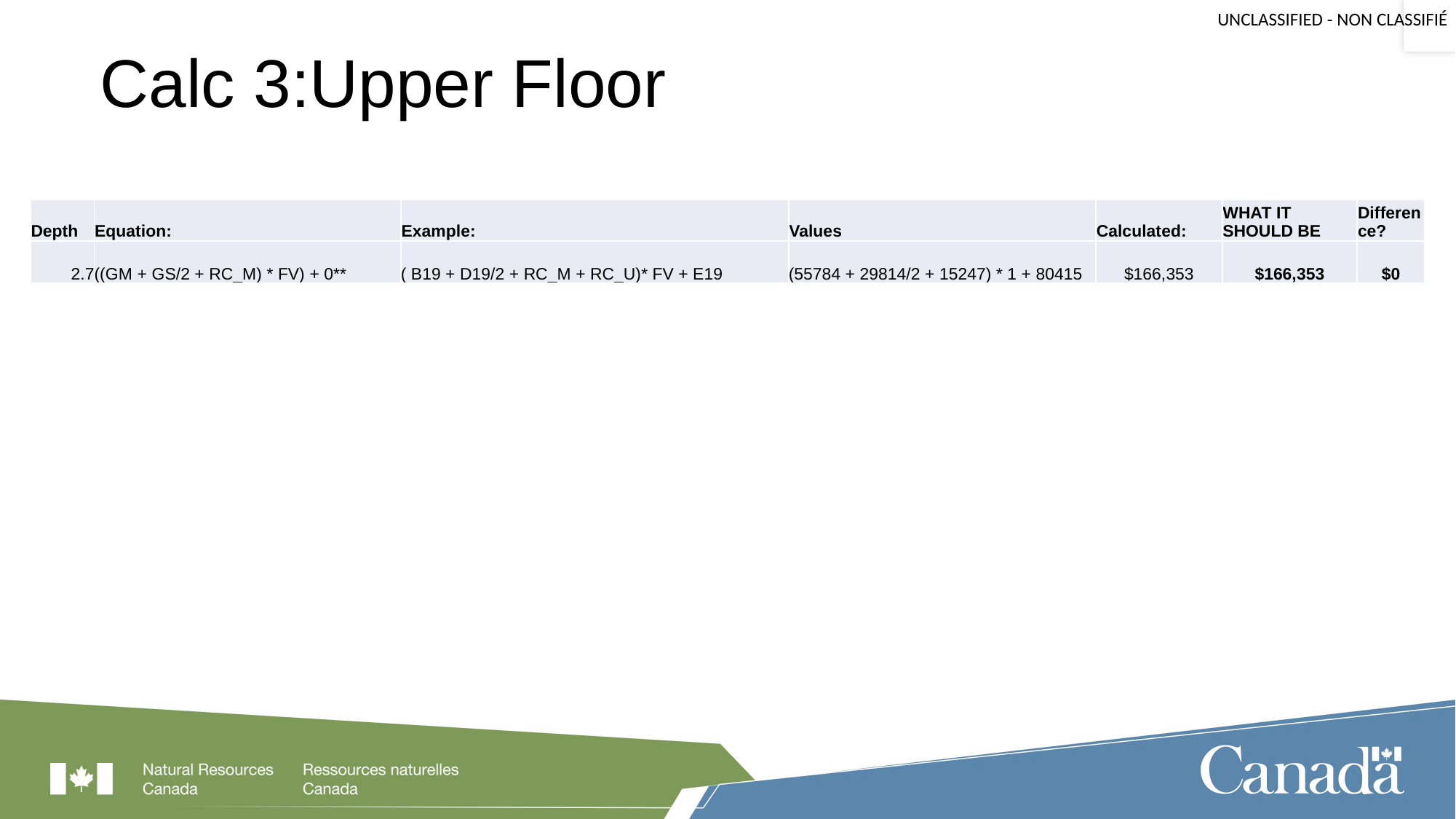

# Calc 3:Upper Floor
| Depth | Equation: | Example: | Values | Calculated: | WHAT IT SHOULD BE | Difference? |
| --- | --- | --- | --- | --- | --- | --- |
| 2.7 | ((GM + GS/2 + RC\_M) \* FV) + 0\*\* | ( B19 + D19/2 + RC\_M + RC\_U)\* FV + E19 | (55784 + 29814/2 + 15247) \* 1 + 80415 | $166,353 | $166,353 | $0 |